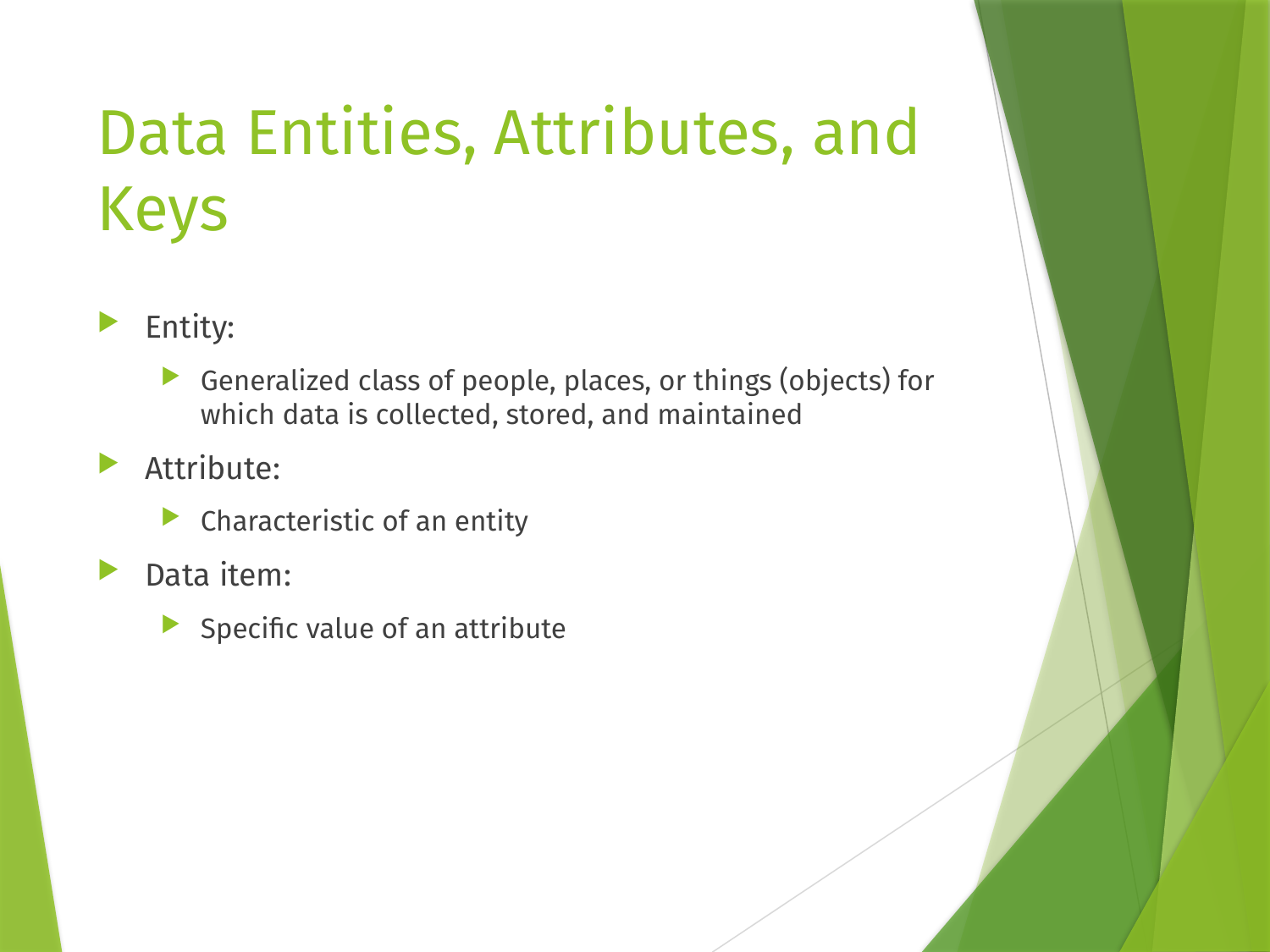

# Data Entities, Attributes, and Keys
Entity:
Generalized class of people, places, or things (objects) for which data is collected, stored, and maintained
Attribute:
Characteristic of an entity
Data item:
Specific value of an attribute